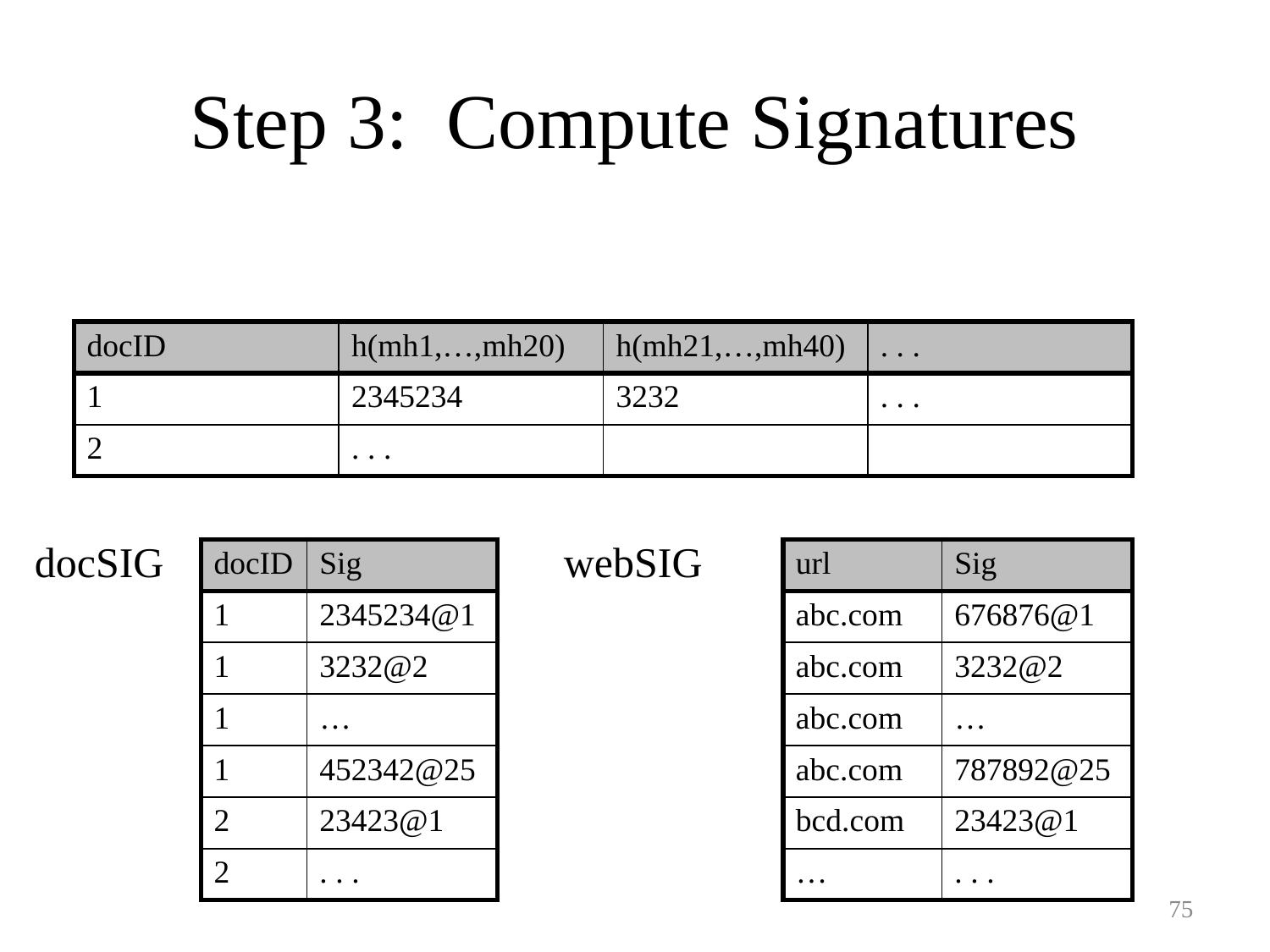

# Step 3:  Compute Signatures
| docID | h(mh1,…,mh20) | h(mh21,…,mh40) | . . . |
| --- | --- | --- | --- |
| 1 | 2345234 | 3232 | . . . |
| 2 | . . . |  |  |
docSIG
webSIG
| docID | Sig |
| --- | --- |
| 1 | 2345234@1 |
| 1 | 3232@2 |
| 1 | … |
| 1 | 452342@25 |
| 2 | 23423@1 |
| 2 | . . . |
| url | Sig |
| --- | --- |
| abc.com | 676876@1 |
| abc.com | 3232@2 |
| abc.com | … |
| abc.com | 787892@25 |
| bcd.com | 23423@1 |
| … | . . . |
75